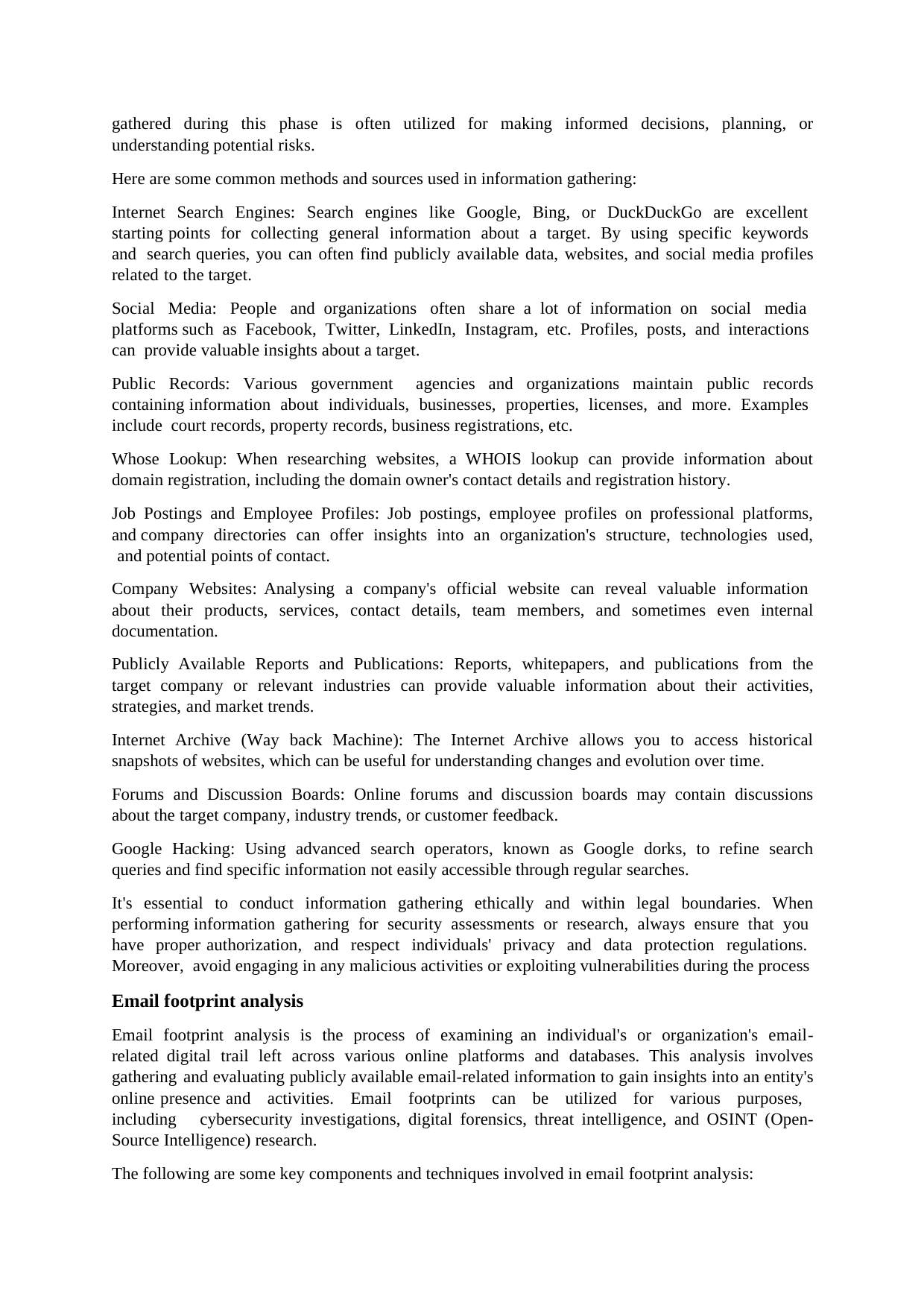

gathered during this phase is often utilized for making informed decisions, planning, or understanding potential risks.
Here are some common methods and sources used in information gathering:
Internet  Search  Engines:  Search  engines  like  Google,  Bing,  or  DuckDuckGo  are  excellent  starting points  for  collecting  general  information  about  a  target.  By  using  specific  keywords  and  search queries, you can often find publicly available data, websites, and social media profiles related to the target.
Social  Media:  People  and organizations  often  share a lot of information on  social  media  platforms such  as  Facebook,  Twitter,  LinkedIn,  Instagram,  etc.  Profiles,  posts,  and  interactions  can  provide valuable insights about a target.
Public Records: Various government  agencies and organizations maintain public records containing information  about  individuals,  businesses,  properties,  licenses,  and  more.  Examples  include  court records, property records, business registrations, etc.
Whose Lookup: When researching websites, a WHOIS lookup can provide information about domain registration, including the domain owner's contact details and registration history.
Job Postings and Employee Profiles: Job postings, employee profiles on professional platforms, and company  directories  can  offer  insights  into  an  organization's  structure,  technologies  used,  and potential points of contact.
Company  Websites: Analysing  a  company's  official  website  can  reveal  valuable  information  about their products, services, contact details, team members, and sometimes even internal documentation.
Publicly Available Reports and Publications: Reports, whitepapers, and publications from the target company or relevant industries can provide valuable information about their activities, strategies, and market trends.
Internet Archive (Way back Machine): The Internet Archive allows you to access historical snapshots of websites, which can be useful for understanding changes and evolution over time.
Forums and Discussion Boards: Online forums and discussion boards may contain discussions about the target company, industry trends, or customer feedback.
Google Hacking: Using advanced search operators, known as Google dorks, to refine search queries and find specific information not easily accessible through regular searches.
It's essential to conduct information gathering ethically and within legal boundaries. When performing information  gathering  for  security  assessments  or  research,  always  ensure  that  you  have  proper authorization,  and  respect  individuals'  privacy  and  data  protection  regulations.  Moreover,  avoid engaging in any malicious activities or exploiting vulnerabilities during the process
Email footprint analysis
Email  footprint  analysis  is  the  process  of  examining an  individual's  or  organization's  email-related digital trail left across various online platforms and databases. This analysis involves gathering and evaluating publicly available email-related information to gain insights into an entity's online presence and   activities.   Email   footprints   can   be   utilized   for   various   purposes,   including   cybersecurity investigations, digital forensics, threat intelligence, and OSINT (Open-Source Intelligence) research.
The following are some key components and techniques involved in email footprint analysis: